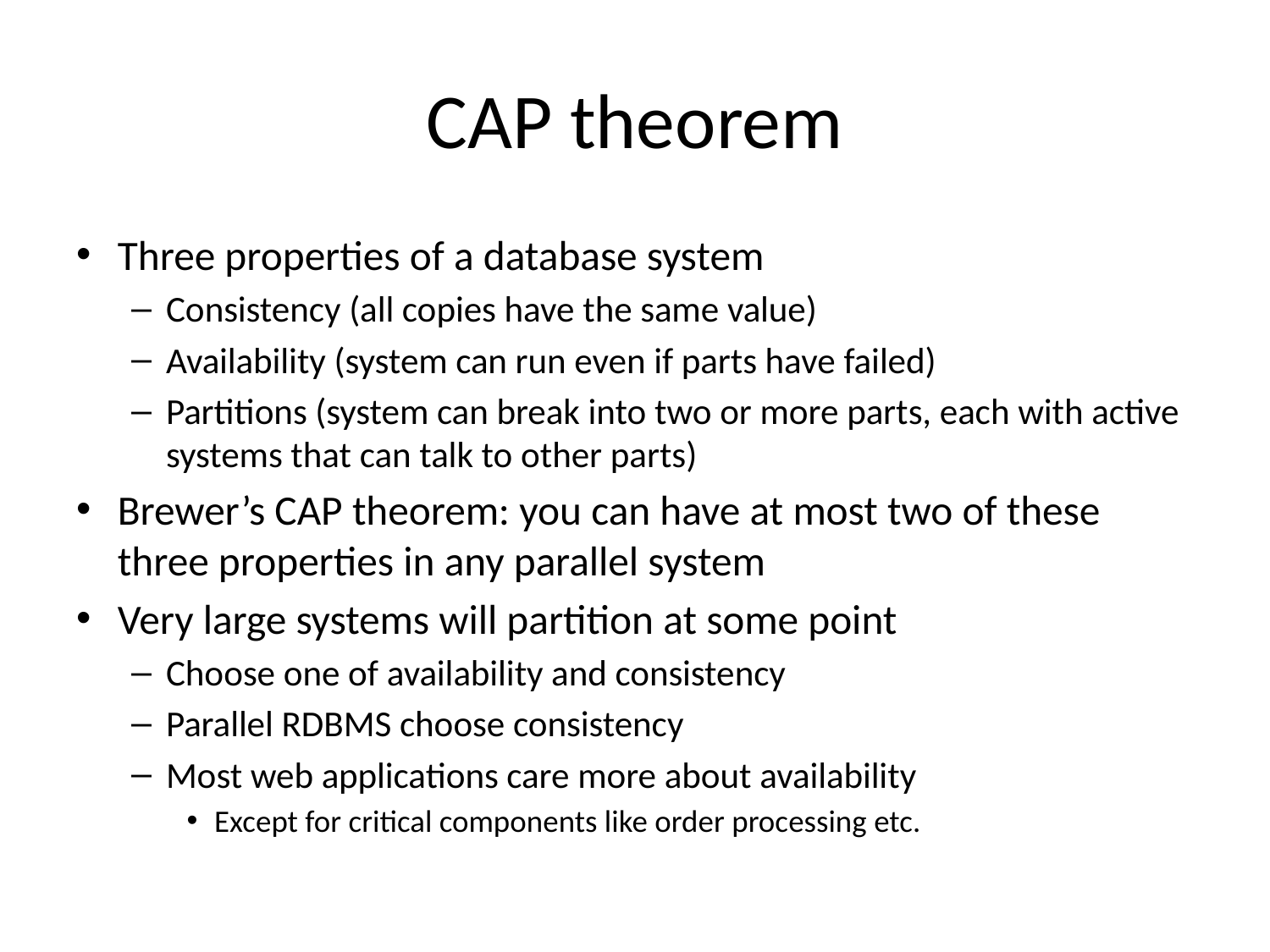

# CAP theorem
Three properties of a database system
Consistency (all copies have the same value)
Availability (system can run even if parts have failed)
Partitions (system can break into two or more parts, each with active systems that can talk to other parts)
Brewer’s CAP theorem: you can have at most two of these three properties in any parallel system
Very large systems will partition at some point
Choose one of availability and consistency
Parallel RDBMS choose consistency
Most web applications care more about availability
Except for critical components like order processing etc.